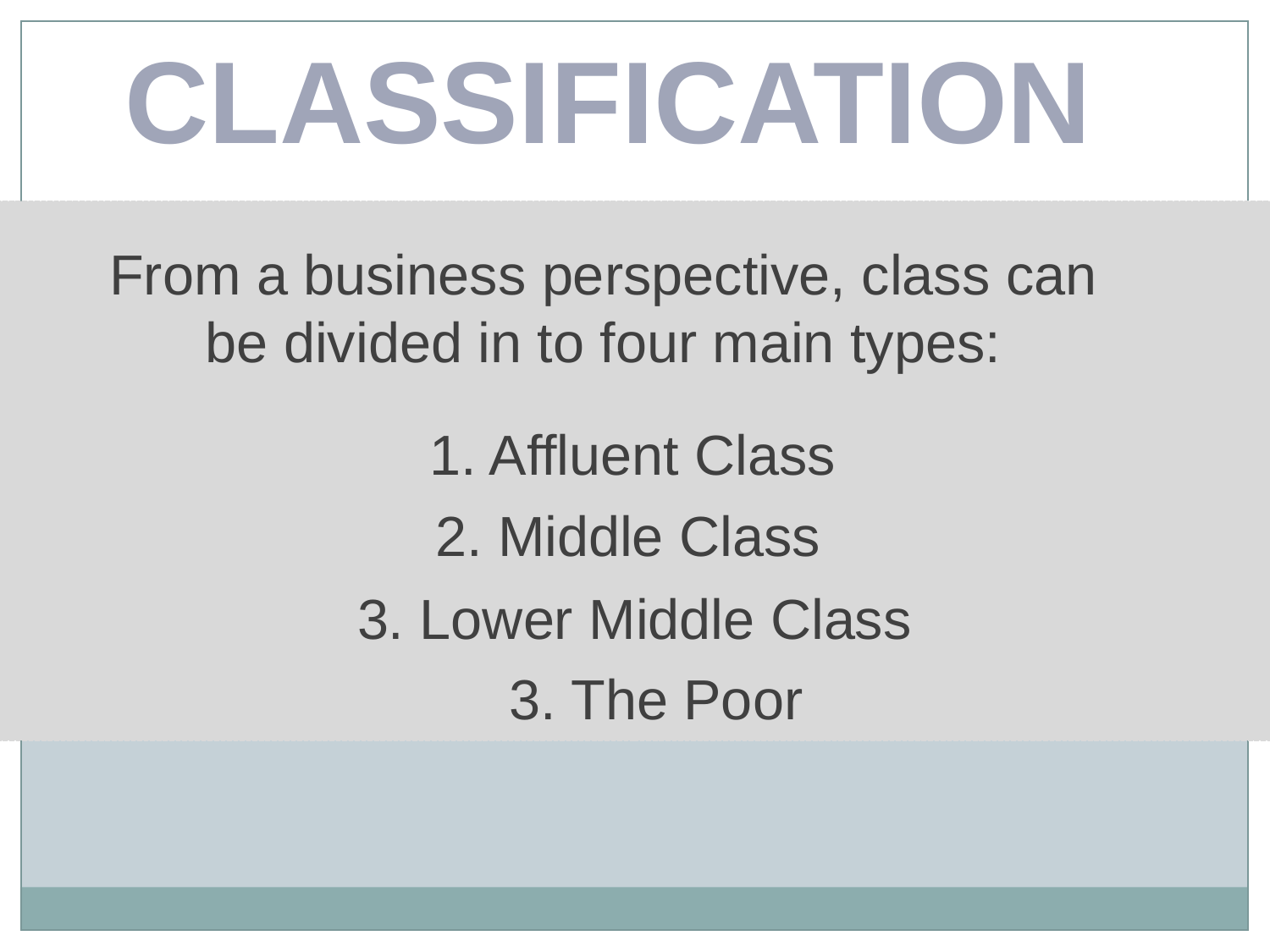

CLASSIFICATION

From a business perspective, class can be divided in to four main types:

1. Affluent Class
2. Middle Class
3. Lower Middle Class
3. The Poor